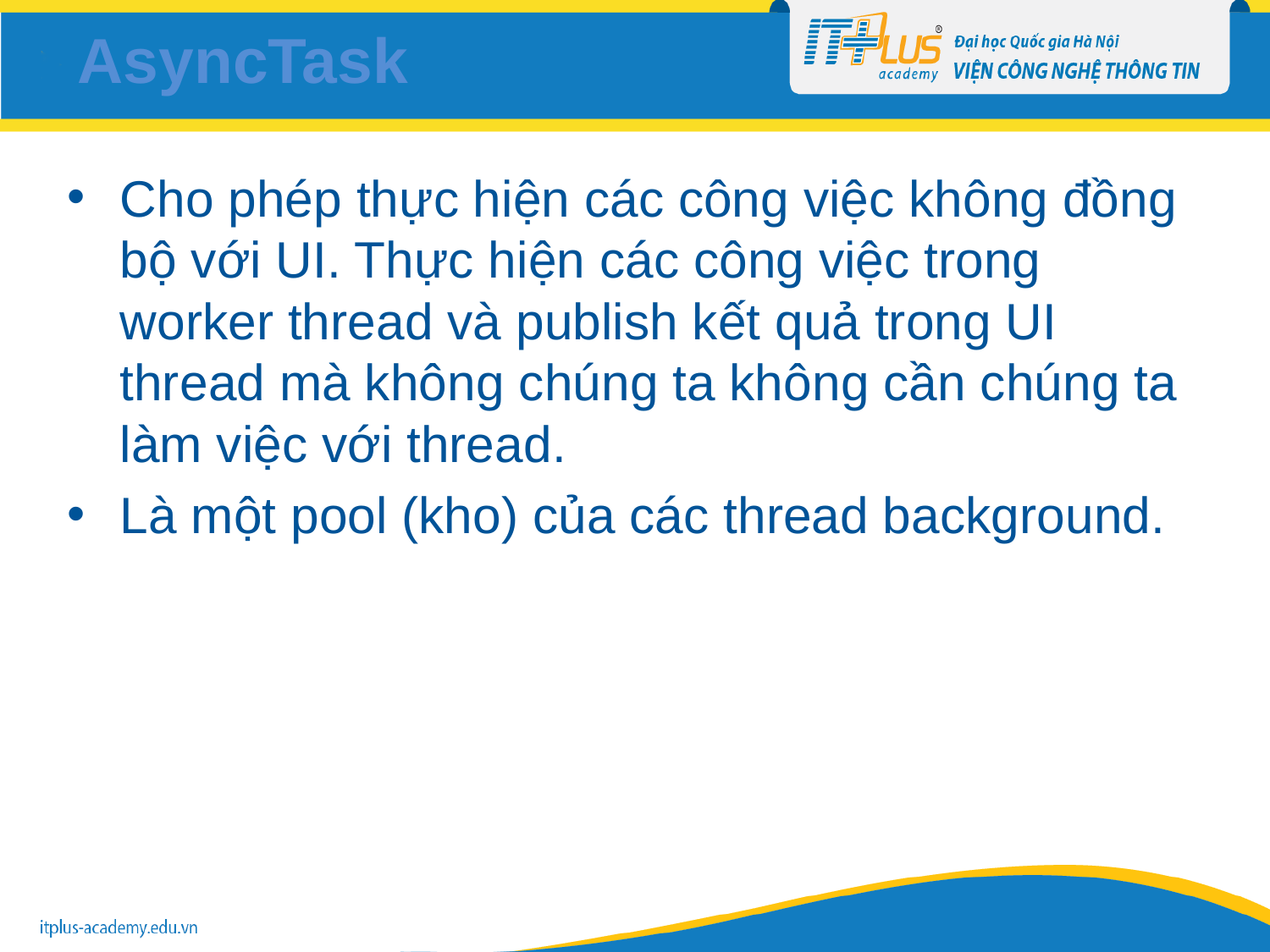

# AsyncTask
Cho phép thực hiện các công việc không đồng bộ với UI. Thực hiện các công việc trong worker thread và publish kết quả trong UI thread mà không chúng ta không cần chúng ta làm việc với thread.
Là một pool (kho) của các thread background.